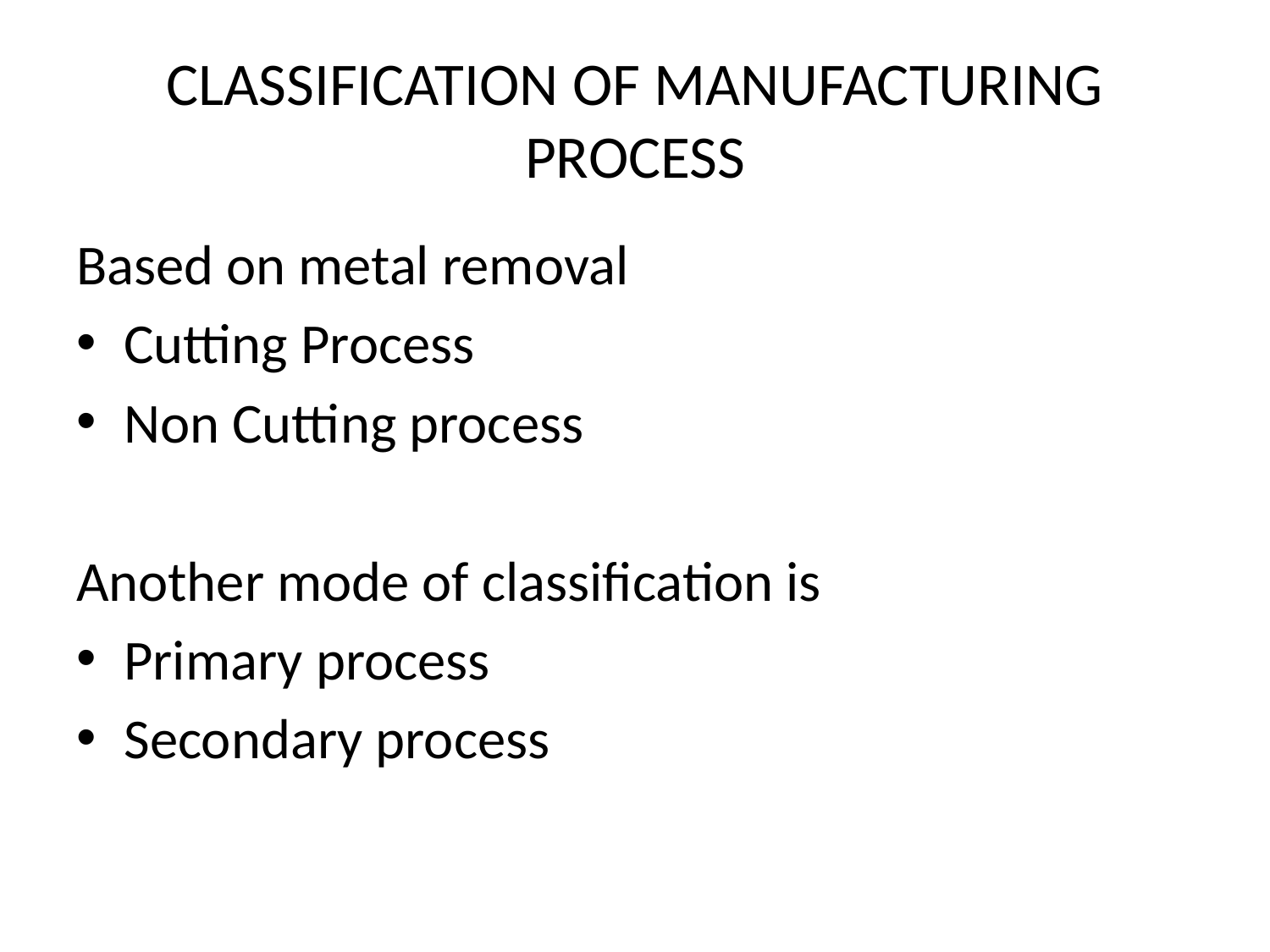

# CLASSIFICATION OF MANUFACTURING PROCESS
Based on metal removal
Cutting Process
Non Cutting process

Another mode of classification is
Primary process
Secondary process